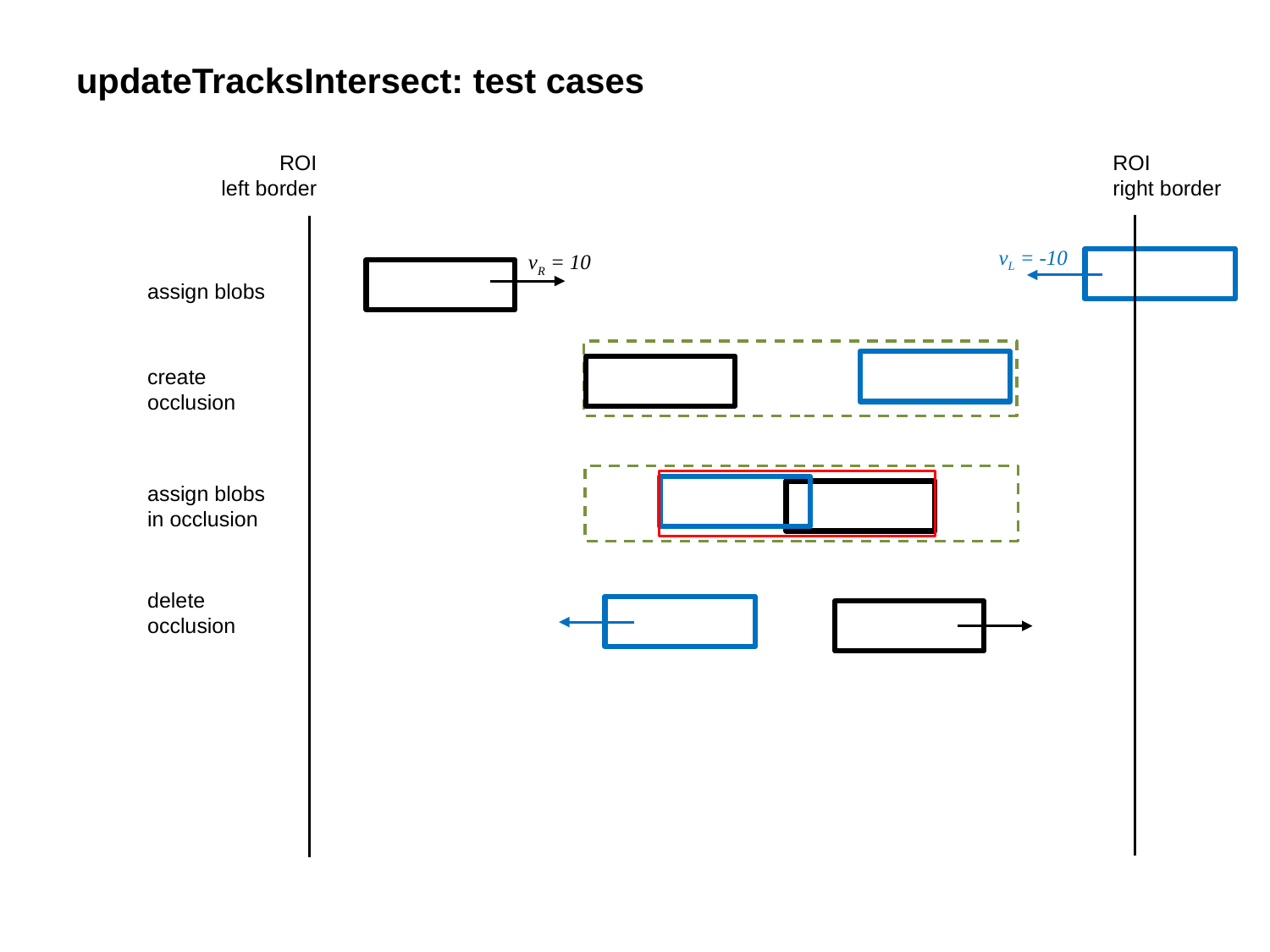

# updateTracksIntersect: test cases
ROI
left border
ROI
right border
vL = -10
vR = 10

assign blobs

create
occlusion

assign blobs
in occlusion

delete occlusion